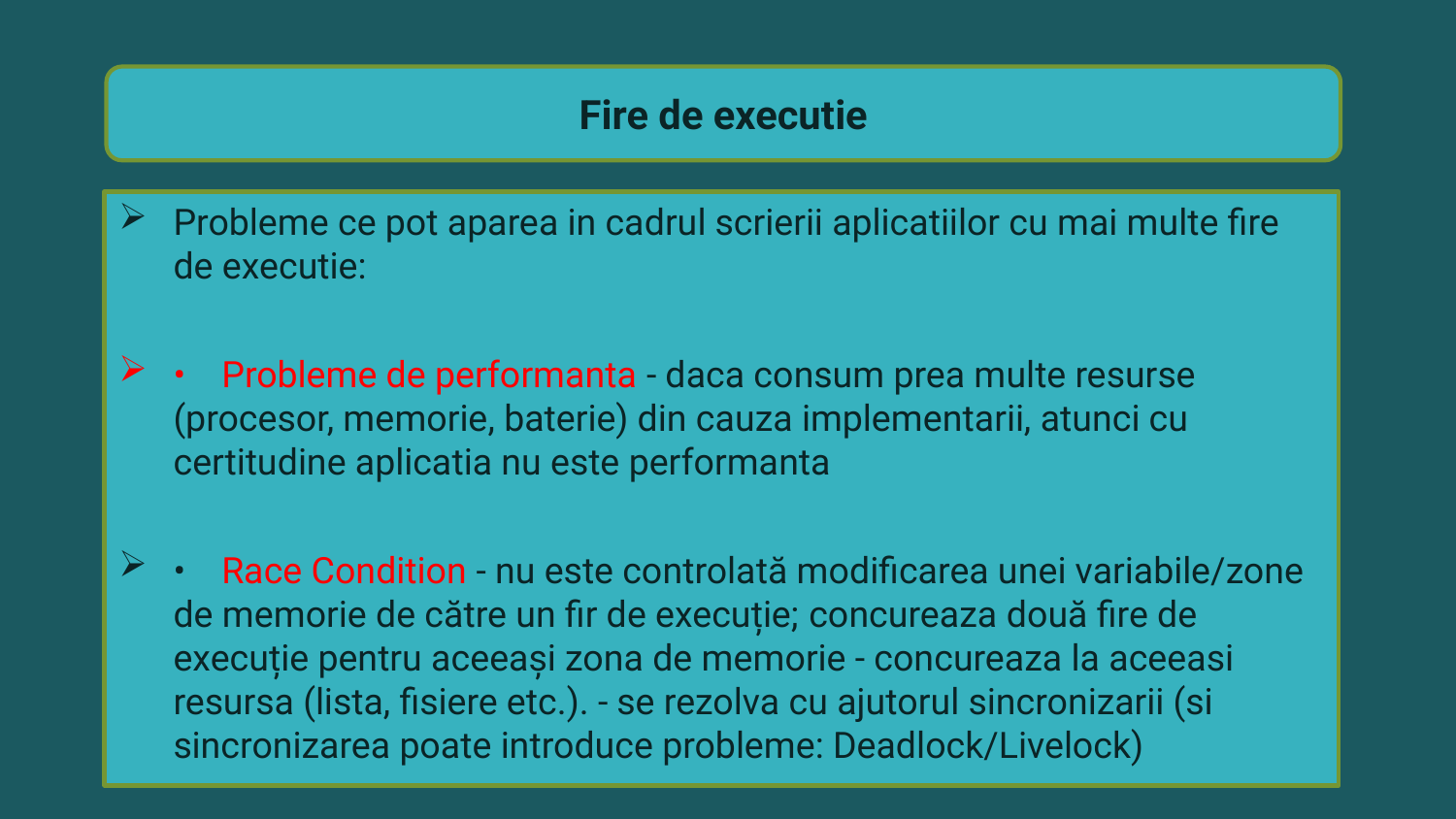

Fire de executie
Probleme ce pot aparea in cadrul scrierii aplicatiilor cu mai multe fire de executie:

•    Probleme de performanta - daca consum prea multe resurse (procesor, memorie, baterie) din cauza implementarii, atunci cu certitudine aplicatia nu este performanta

•    Race Condition - nu este controlată modificarea unei variabile/zone de memorie de către un fir de execuție; concureaza două fire de execuție pentru aceeași zona de memorie - concureaza la aceeasi resursa (lista, fisiere etc.). - se rezolva cu ajutorul sincronizarii (si sincronizarea poate introduce probleme: Deadlock/Livelock)